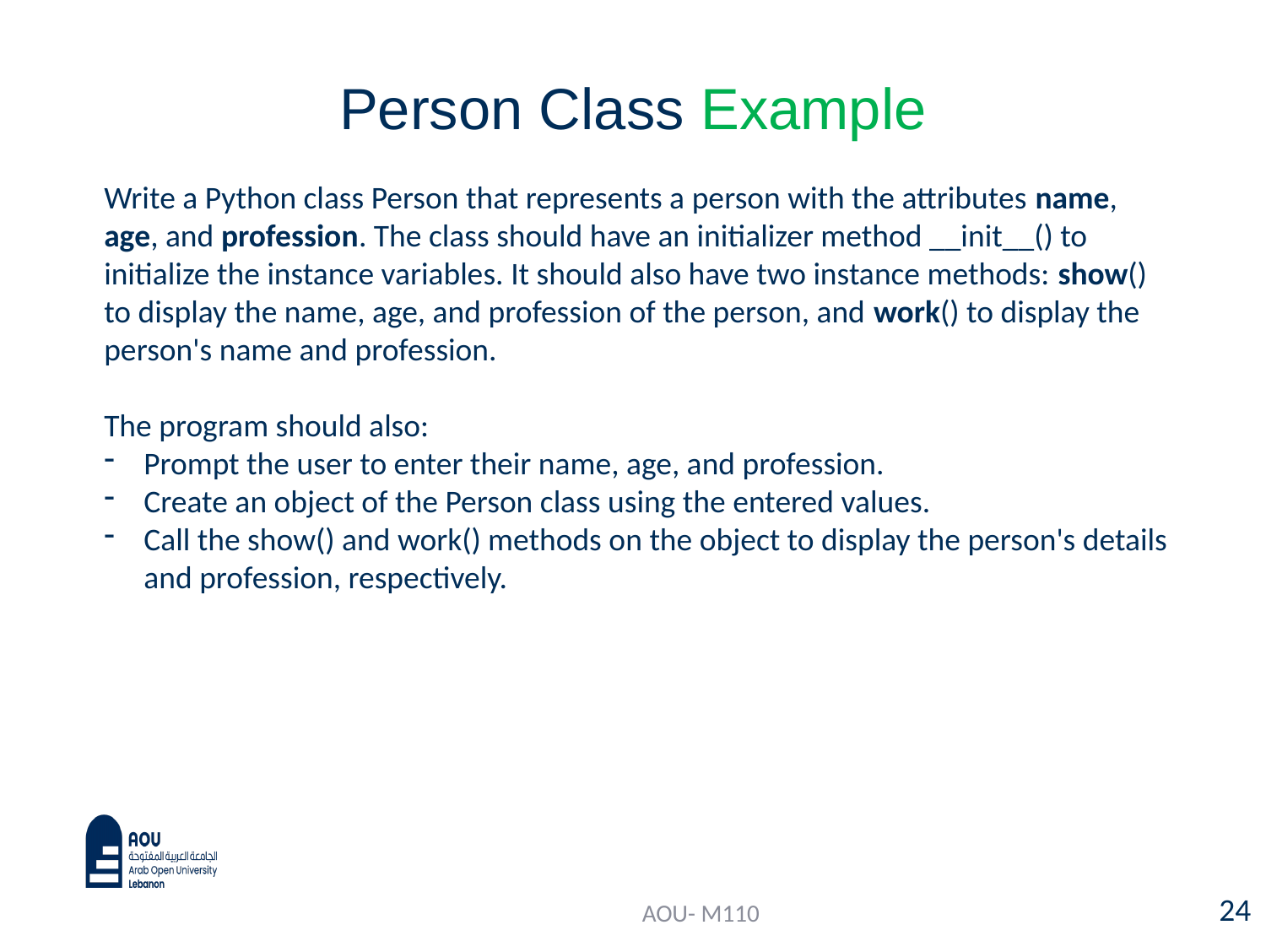

# Person Class Example
Write a Python class Person that represents a person with the attributes name, age, and profession. The class should have an initializer method __init__() to initialize the instance variables. It should also have two instance methods: show() to display the name, age, and profession of the person, and work() to display the person's name and profession.

The program should also:
Prompt the user to enter their name, age, and profession.
Create an object of the Person class using the entered values.
Call the show() and work() methods on the object to display the person's details and profession, respectively.
24
AOU- M110